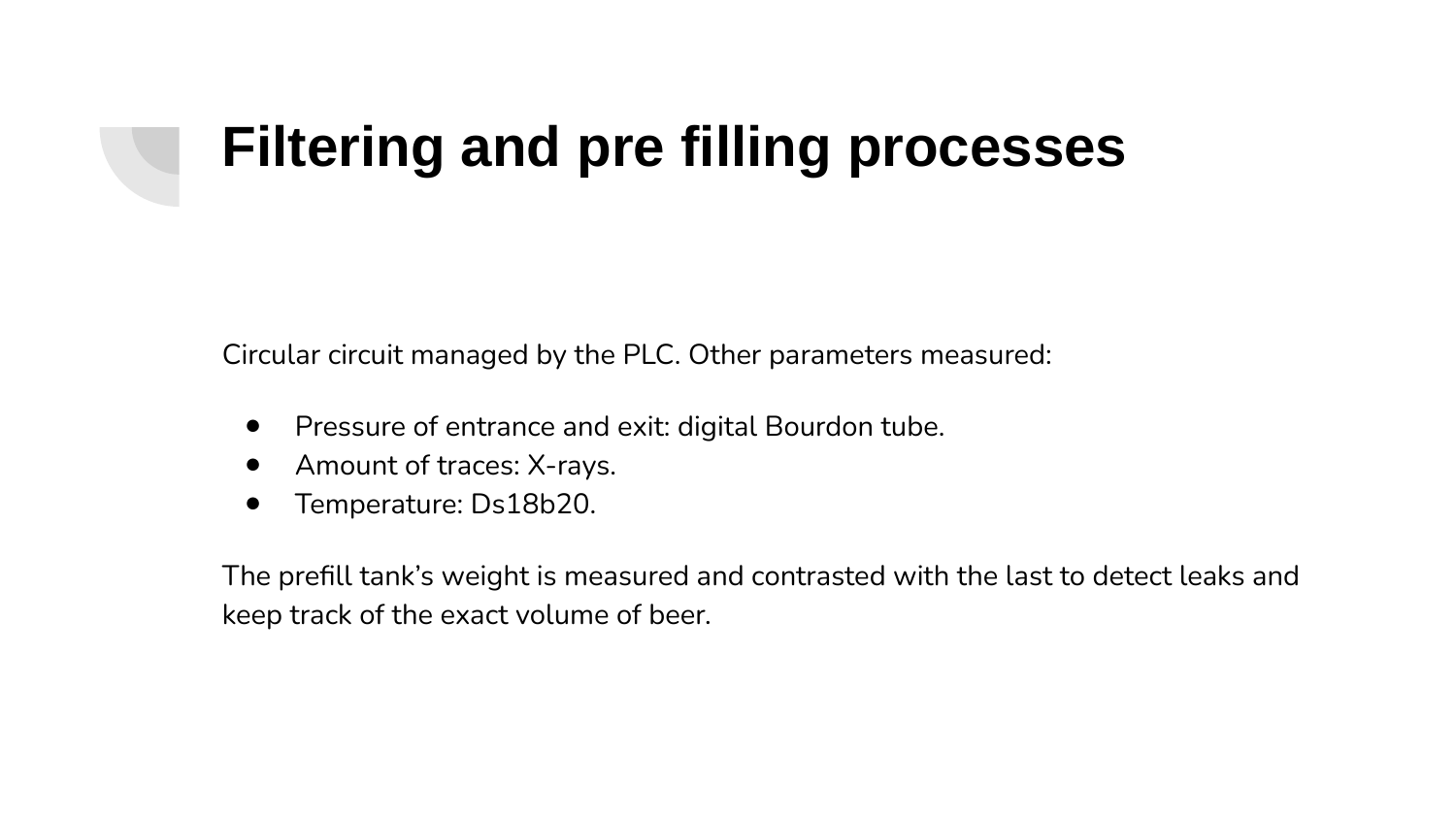

# Filtering and pre filling processes
Circular circuit managed by the PLC. Other parameters measured:
Pressure of entrance and exit: digital Bourdon tube.
Amount of traces: X-rays.
Temperature: Ds18b20.
The prefill tank’s weight is measured and contrasted with the last to detect leaks and keep track of the exact volume of beer.